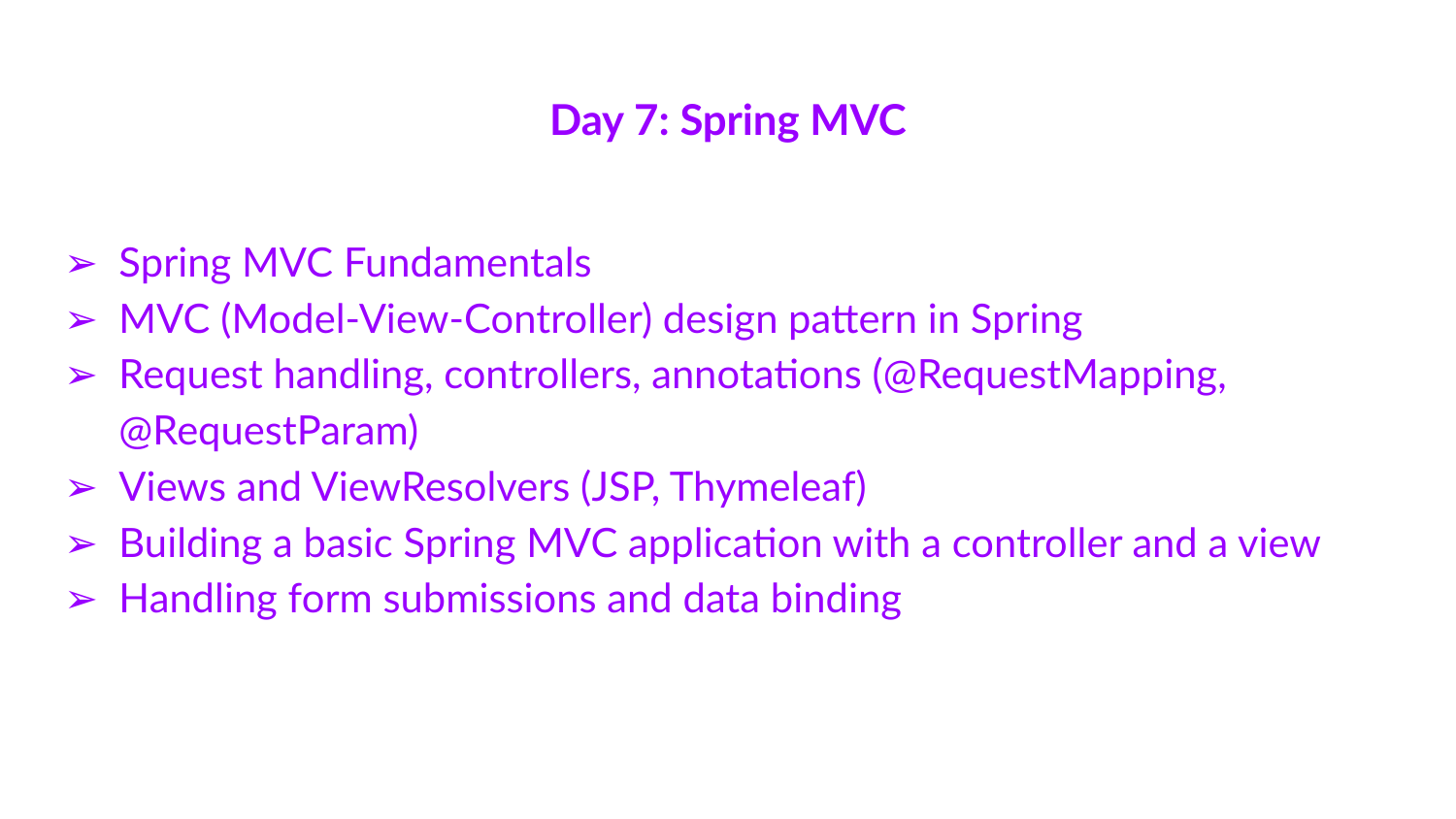

# Day 7: Spring MVC

Spring MVC Fundamentals
MVC (Model-View-Controller) design pattern in Spring
Request handling, controllers, annotations (@RequestMapping, @RequestParam)
Views and ViewResolvers (JSP, Thymeleaf)
Building a basic Spring MVC application with a controller and a view
Handling form submissions and data binding